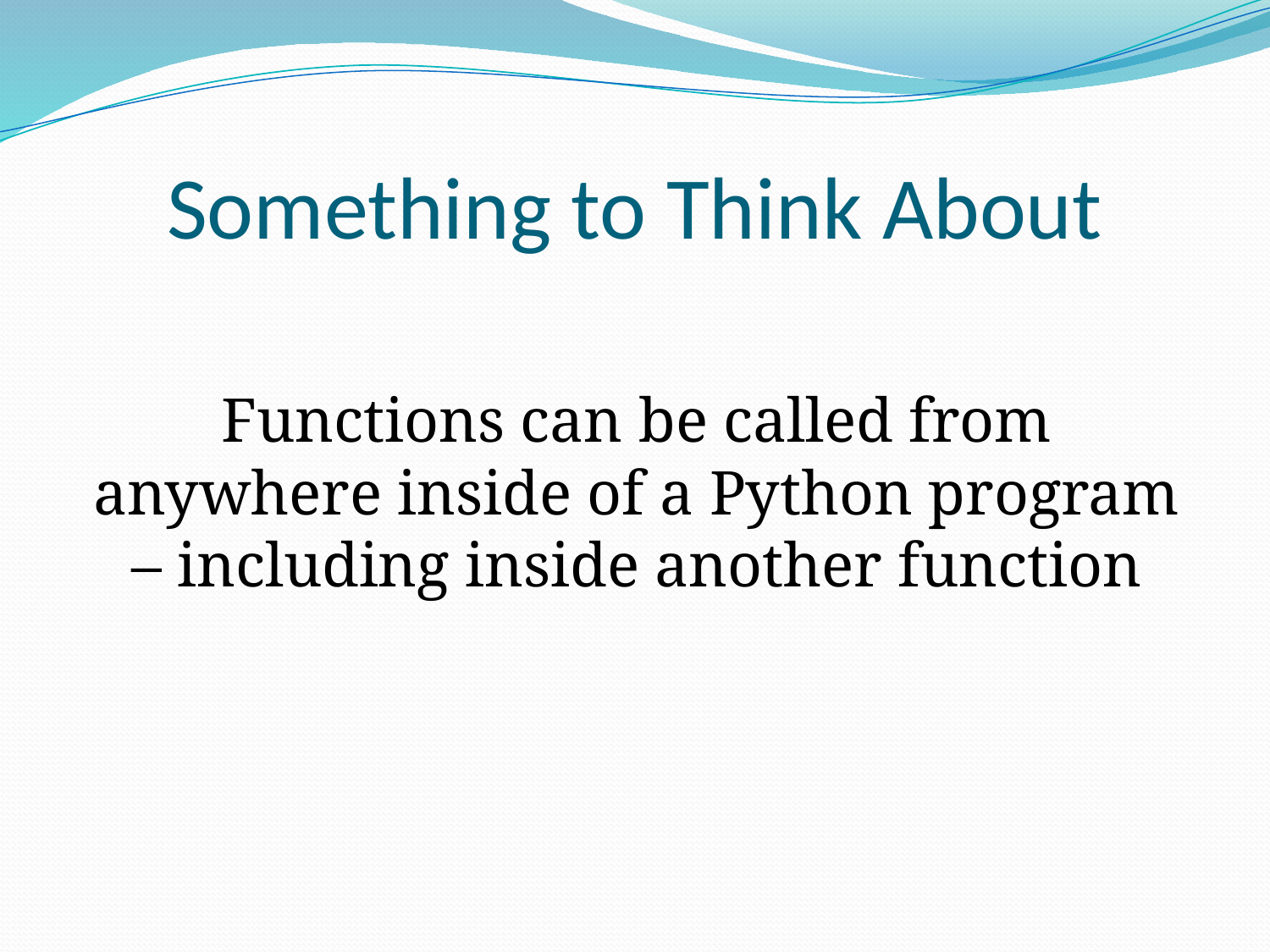

# Something to Think About
Functions can be called from anywhere inside of a Python program – including inside another function